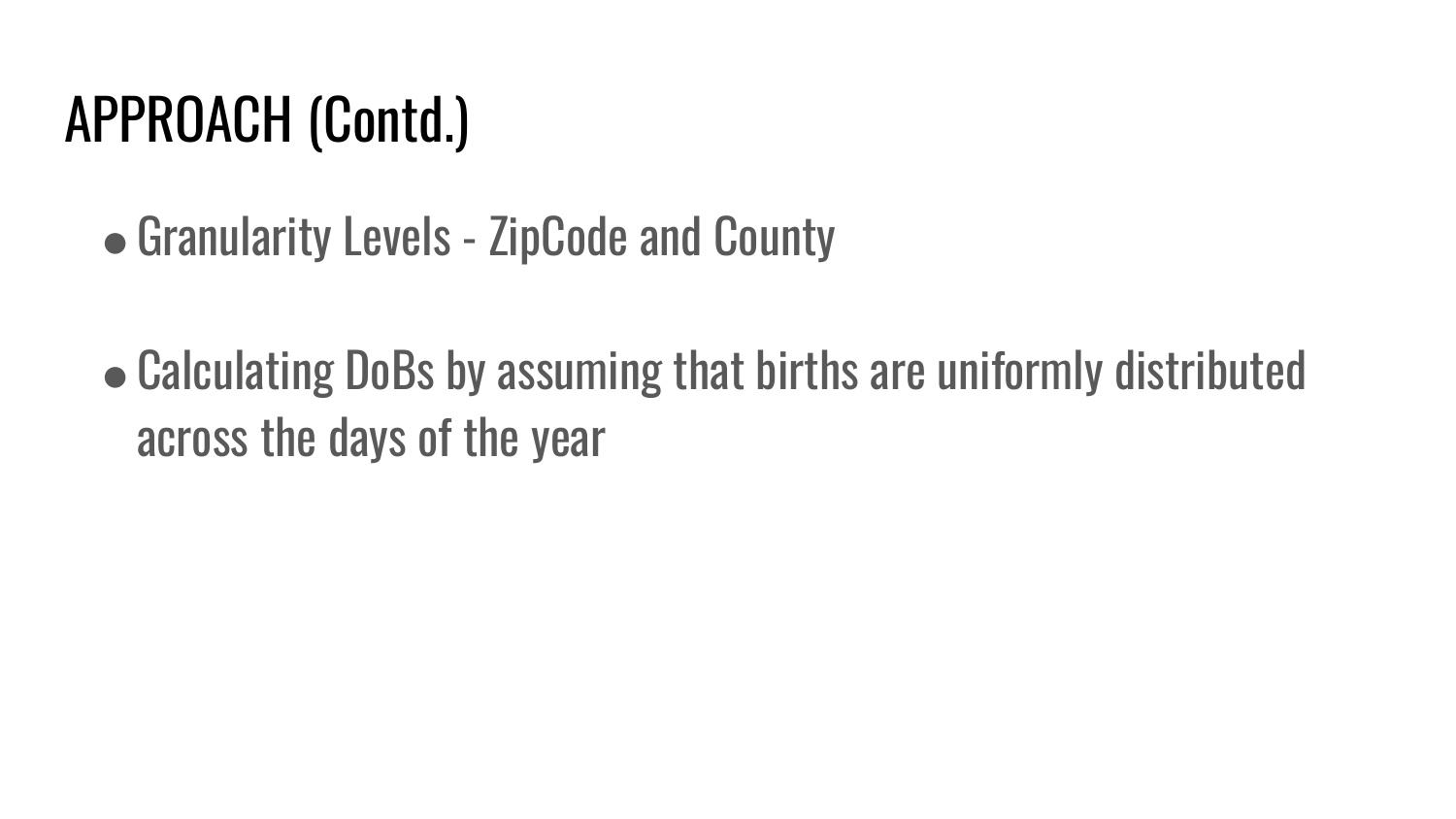

# APPROACH (Contd.)
Granularity Levels - ZipCode and County

Calculating DoBs by assuming that births are uniformly distributed across the days of the year